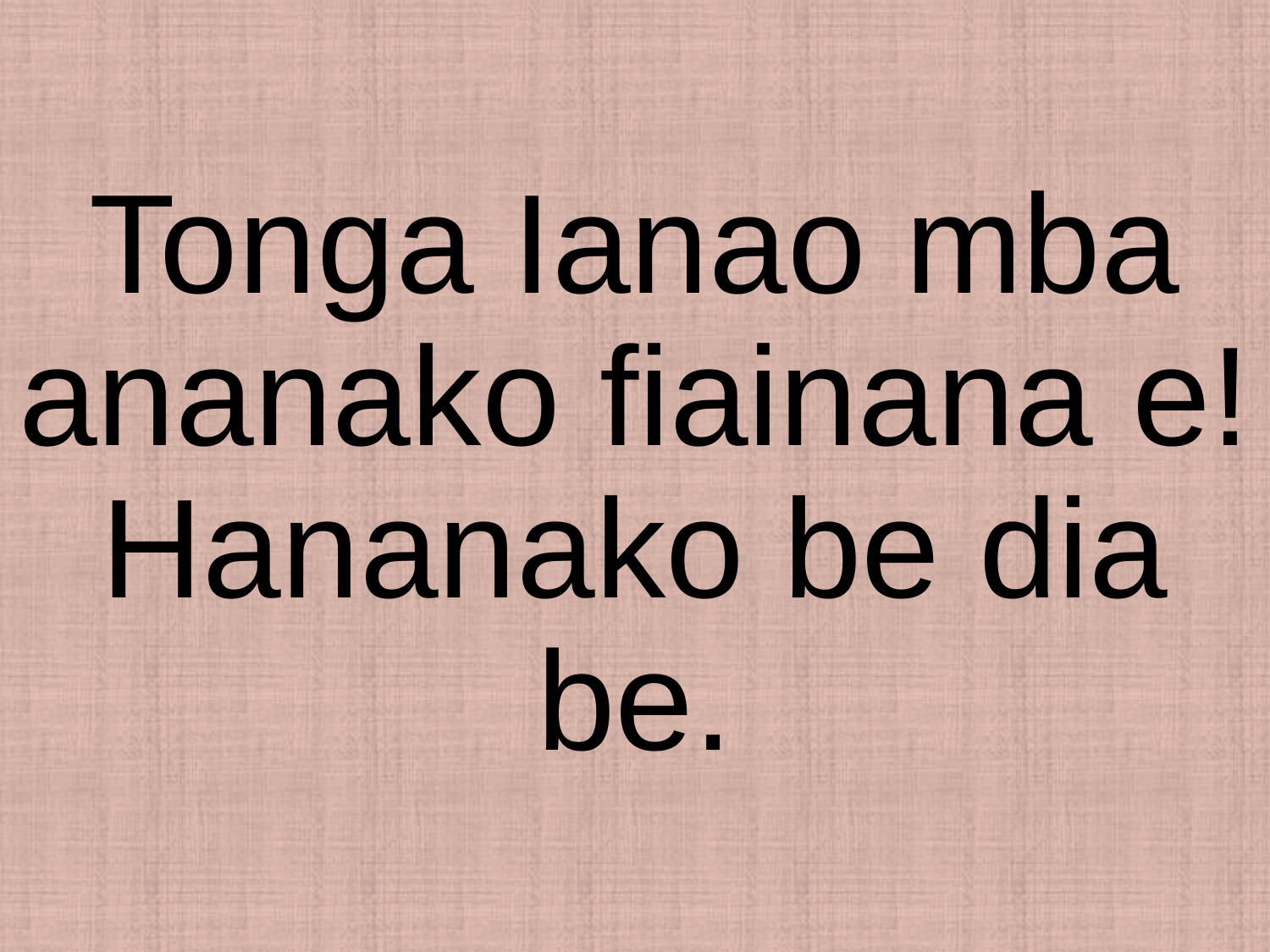

# Tonga Ianao mba ananako fiainana e! Hananako be dia be.